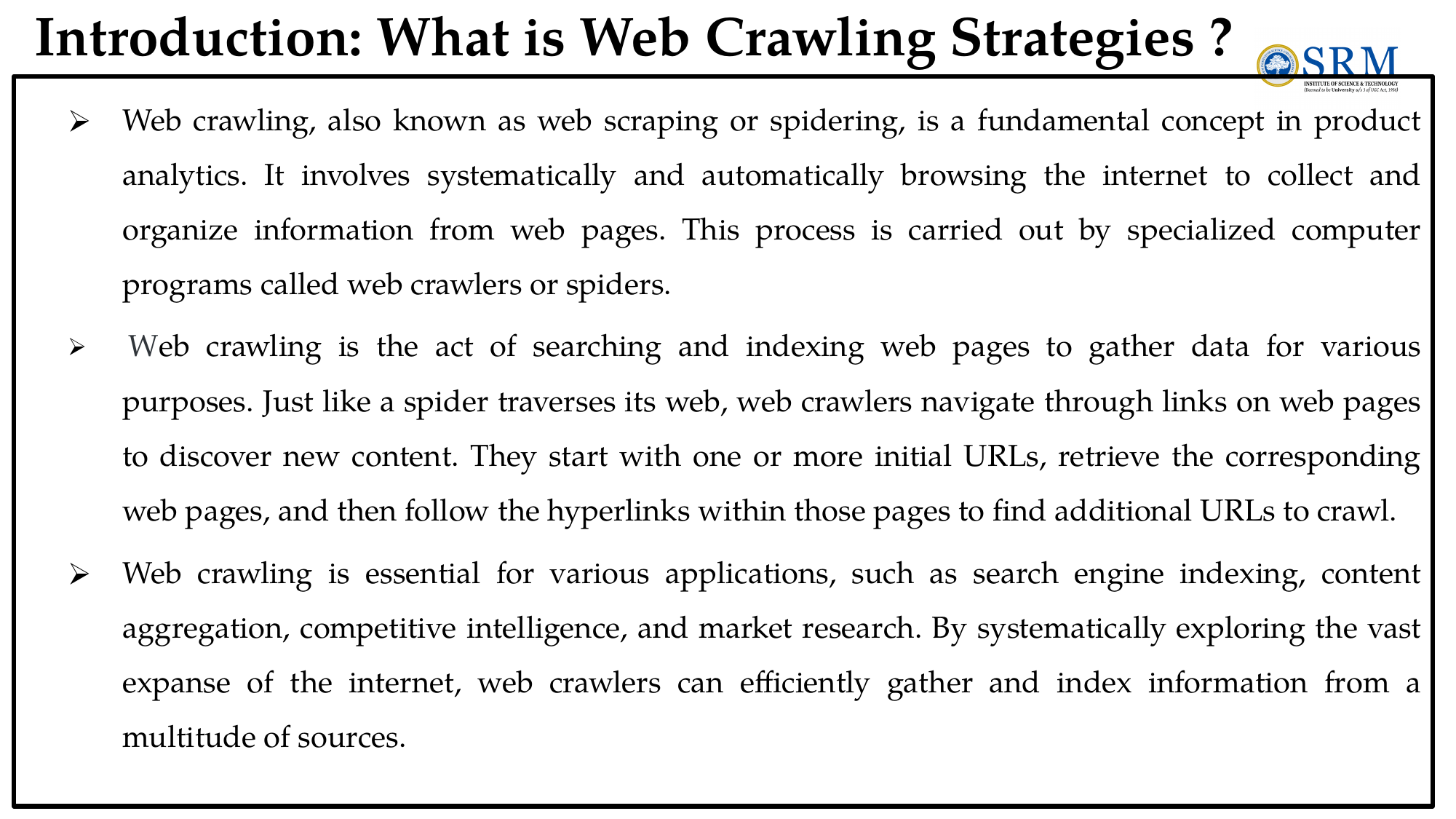

# Introduction: What is Web Crawling Strategies ?
Web crawling, also known as web scraping or spidering, is a fundamental concept in product analytics. It involves systematically and automatically browsing the internet to collect and organize information from web pages. This process is carried out by specialized computer programs called web crawlers or spiders.
 Web crawling is the act of searching and indexing web pages to gather data for various purposes. Just like a spider traverses its web, web crawlers navigate through links on web pages to discover new content. They start with one or more initial URLs, retrieve the corresponding web pages, and then follow the hyperlinks within those pages to find additional URLs to crawl.
Web crawling is essential for various applications, such as search engine indexing, content aggregation, competitive intelligence, and market research. By systematically exploring the vast expanse of the internet, web crawlers can efficiently gather and index information from a multitude of sources.